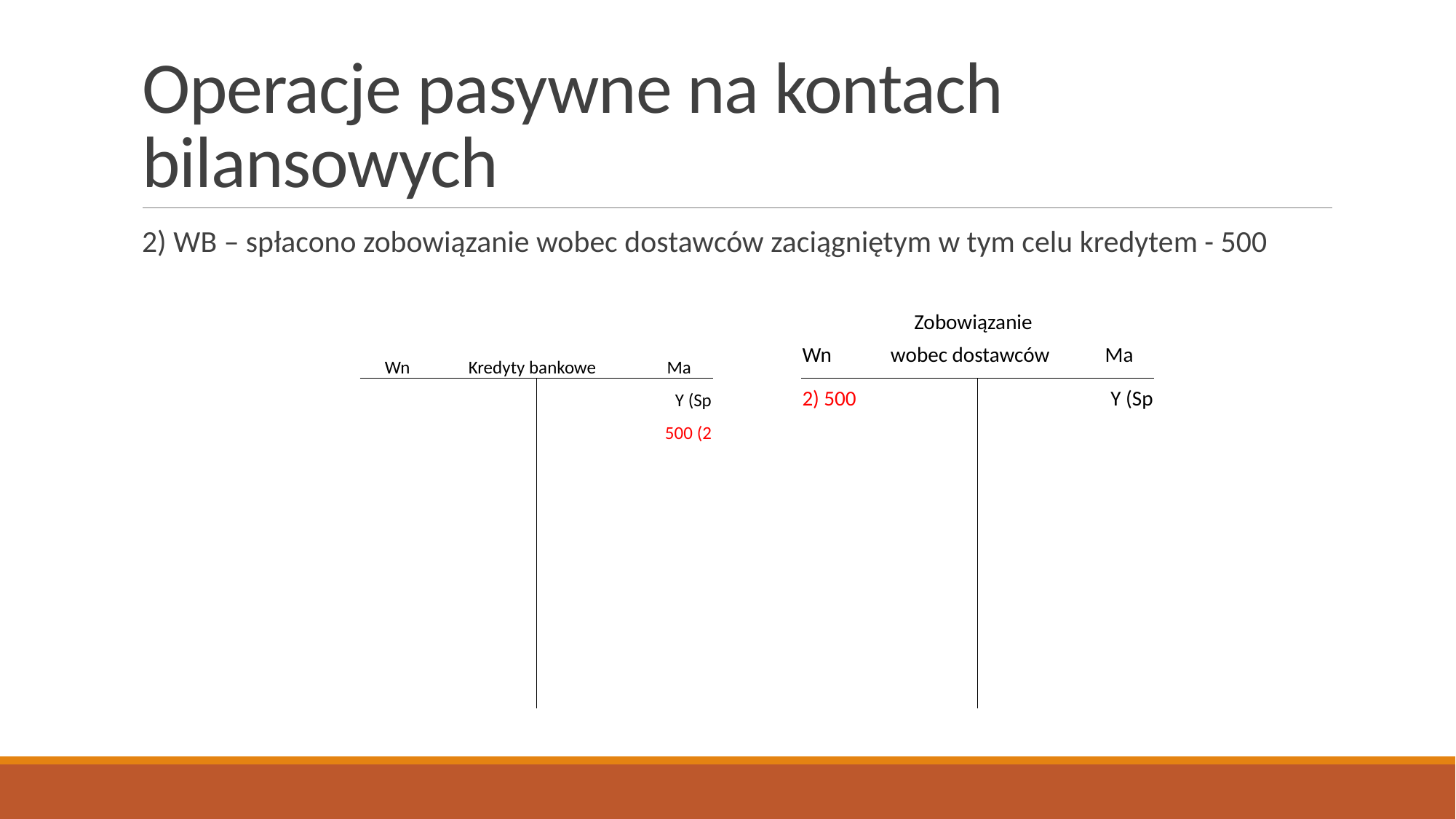

# Operacje pasywne na kontach bilansowych
2) WB – spłacono zobowiązanie wobec dostawców zaciągniętym w tym celu kredytem - 500
|  |  |  |  |  |  |  |  |  |  |  |
| --- | --- | --- | --- | --- | --- | --- | --- | --- | --- | --- |
|  |  |  |  |  |  |  | Zobowiązanie |  |  |  |
|  | Wn Kredyty bankowe Ma |  |  |  |  | Wn | wobec dostawców |  | Ma |  |
|  |  |  | Y (Sp |  |  | 2) 500 |  | Y (Sp |  |  |
|  |  |  | 500 (2 |  |  |  |  |  |  |  |
|  |  |  |  |  |  |  |  |  |  |  |
|  |  |  |  |  |  |  |  |  |  |  |
|  |  |  |  |  |  |  |  |  |  |  |
|  |  |  |  |  |  |  |  |  |  |  |
|  |  |  |  |  |  |  |  |  |  |  |
|  |  |  |  |  |  |  |  |  |  |  |
|  |  |  |  |  |  |  |  |  |  |  |
|  |  |  |  |  |  |  |  |  |  |  |
|  |  |  |  |  |  |  |  |  |  |  |